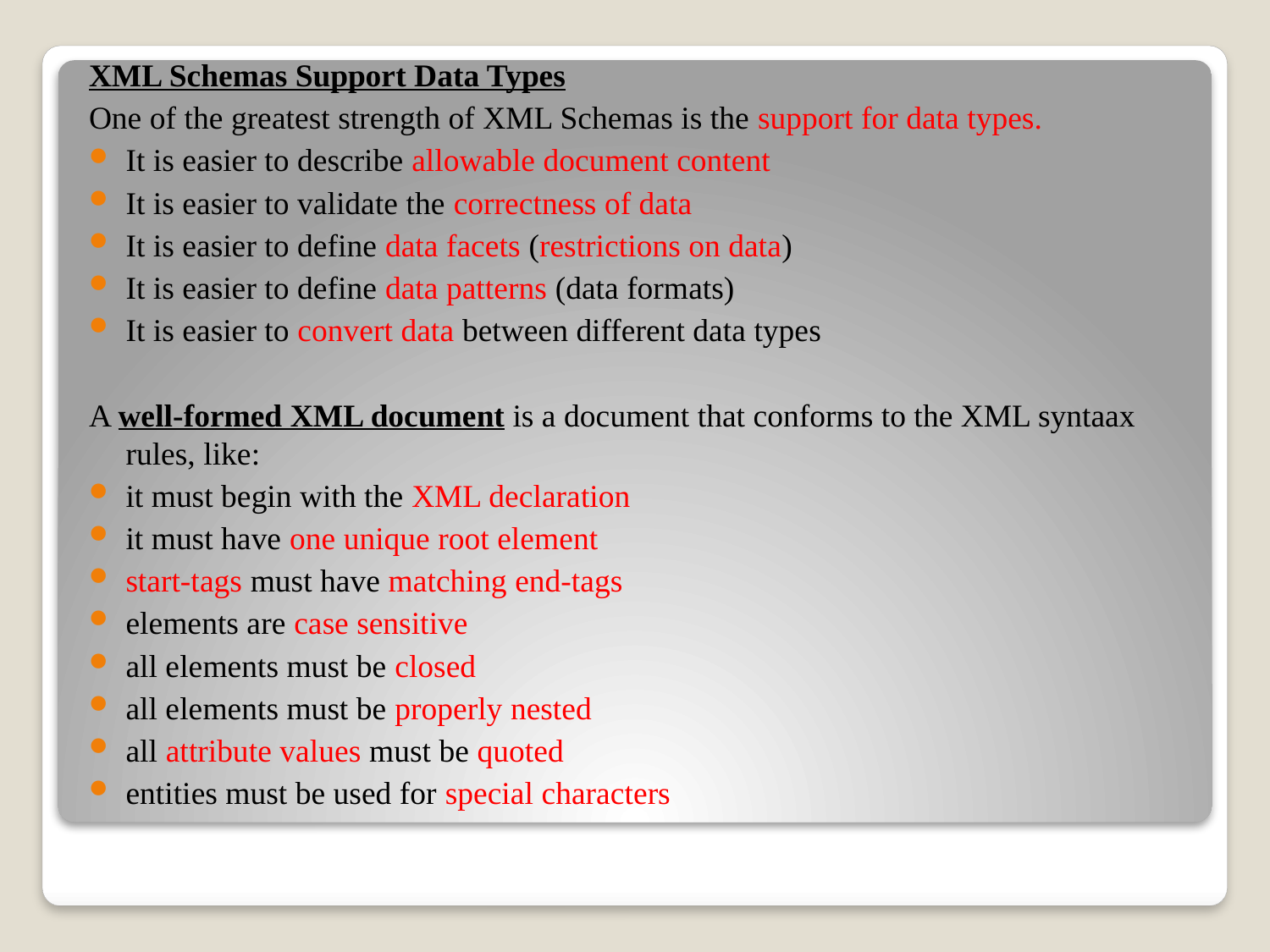

XML Schemas Support Data Types
One of the greatest strength of XML Schemas is the support for data types.
It is easier to describe allowable document content
It is easier to validate the correctness of data
It is easier to define data facets (restrictions on data)
It is easier to define data patterns (data formats)
It is easier to convert data between different data types

A well-formed XML document is a document that conforms to the XML syntaax rules, like:
it must begin with the XML declaration
it must have one unique root element
start-tags must have matching end-tags
elements are case sensitive
all elements must be closed
all elements must be properly nested
all attribute values must be quoted
entities must be used for special characters